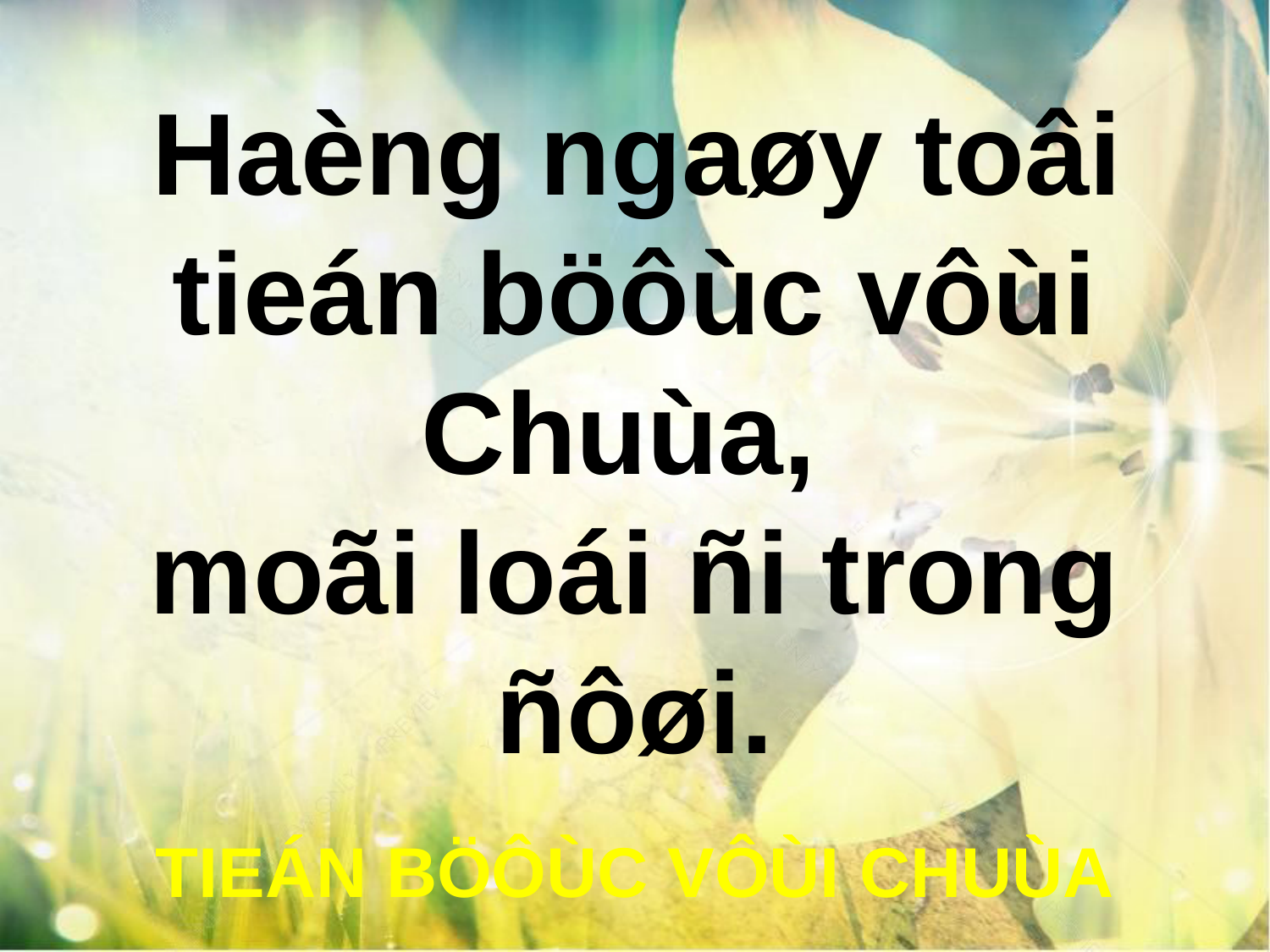

Haèng ngaøy toâi
tieán böôùc vôùi Chuùa,
moãi loái ñi trong ñôøi.
TIEÁN BÖÔÙC VÔÙI CHUÙA